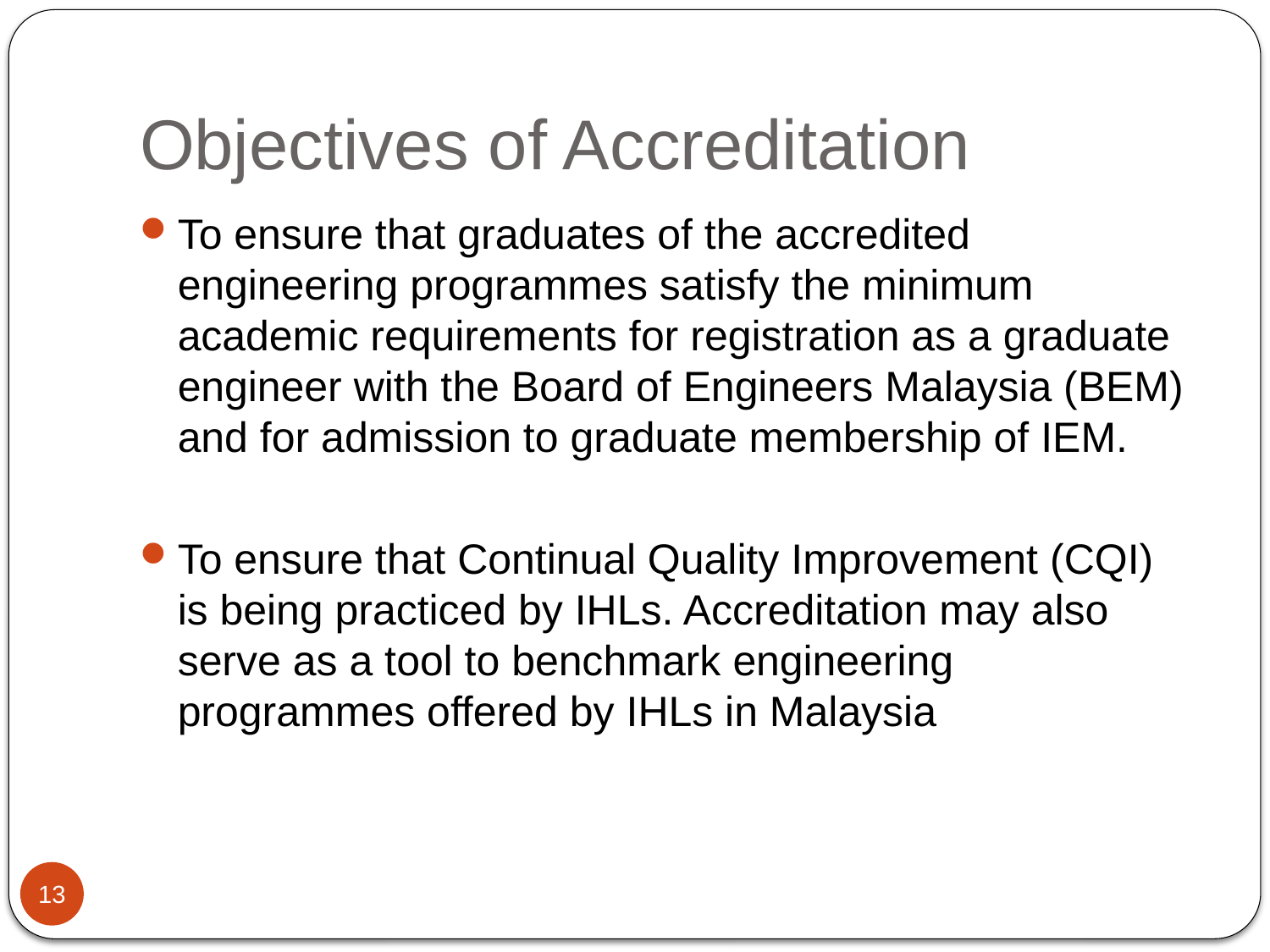

# Objectives of Accreditation
To ensure that graduates of the accredited engineering programmes satisfy the minimum academic requirements for registration as a graduate engineer with the Board of Engineers Malaysia (BEM) and for admission to graduate membership of IEM.

To ensure that Continual Quality Improvement (CQI) is being practiced by IHLs. Accreditation may also serve as a tool to benchmark engineering programmes offered by IHLs in Malaysia
13